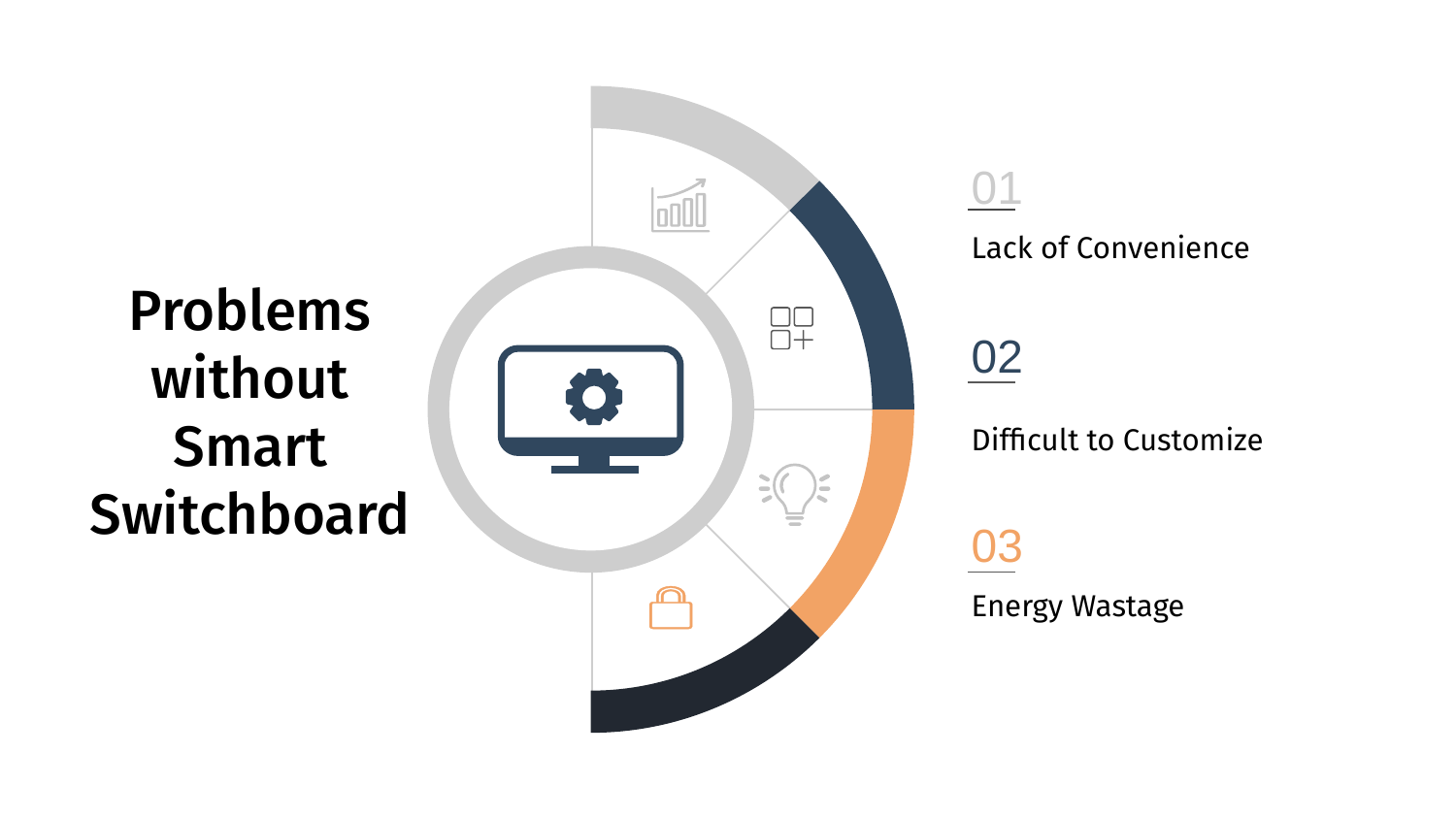

01
Problems without Smart Switchboard
Lack of Convenience

02

Difficult to Customize
03
Energy Wastage